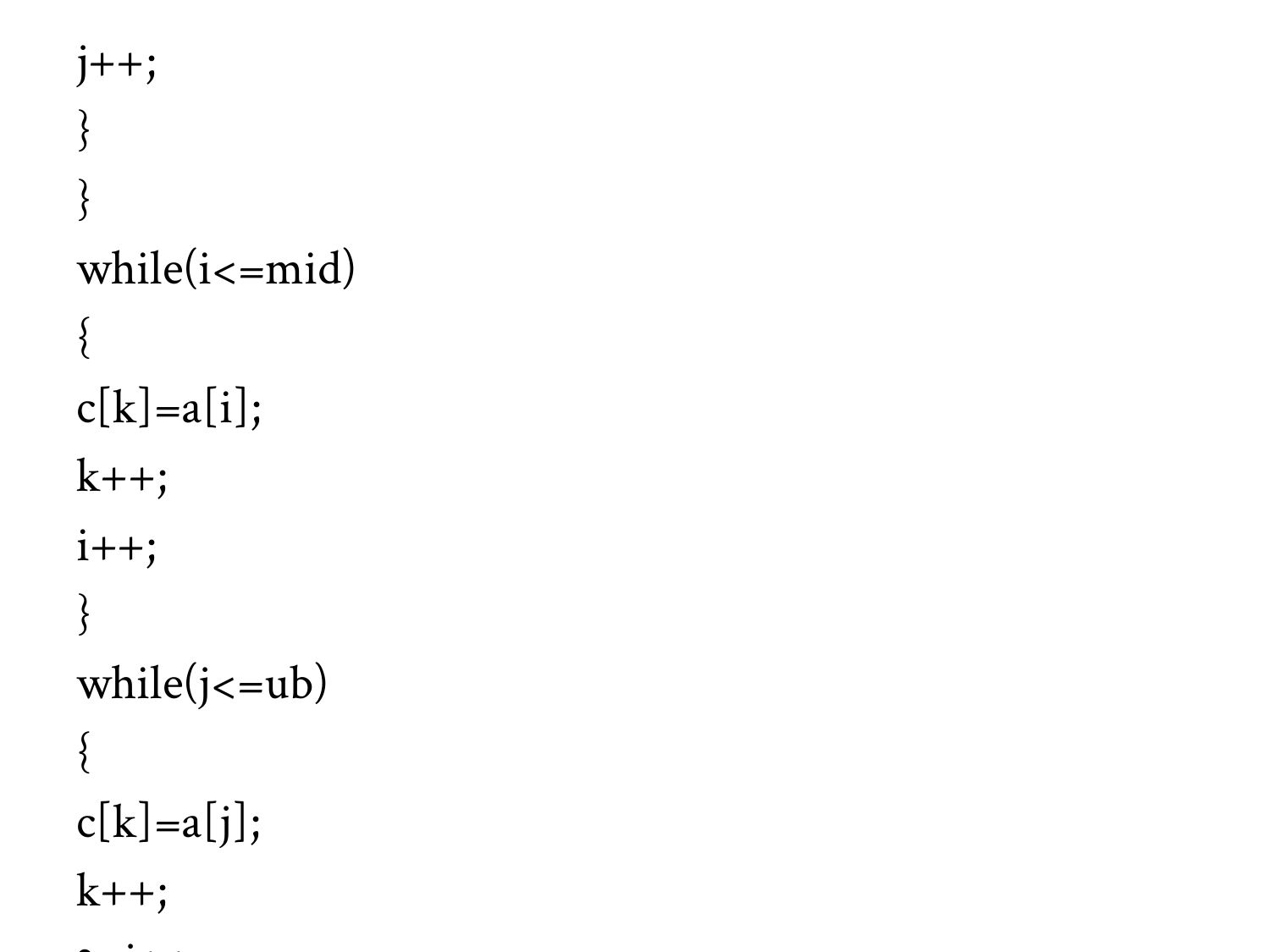

j++;
}
}
while(i<=mid)
{
c[k]=a[i];
k++;
i++;
}
while(j<=ub)
{
c[k]=a[j];
k++;
j++;
}
for(i=lb;i<k;i++)
a[i]=c[i];
}

Example:  Consider the numbers 3, 5,  2,  6,  8
So, here is the sequence of calls:
a[] = {3, 5, 2, 6, 8}
low = 0; high = 4;
mergesort(a, 0, 4)
mid = 0 + 4 / 2 = 2
mergesort(a, 0, 2)
mergesort(a, 3, 4)
merge(a, 0, 2, 4)